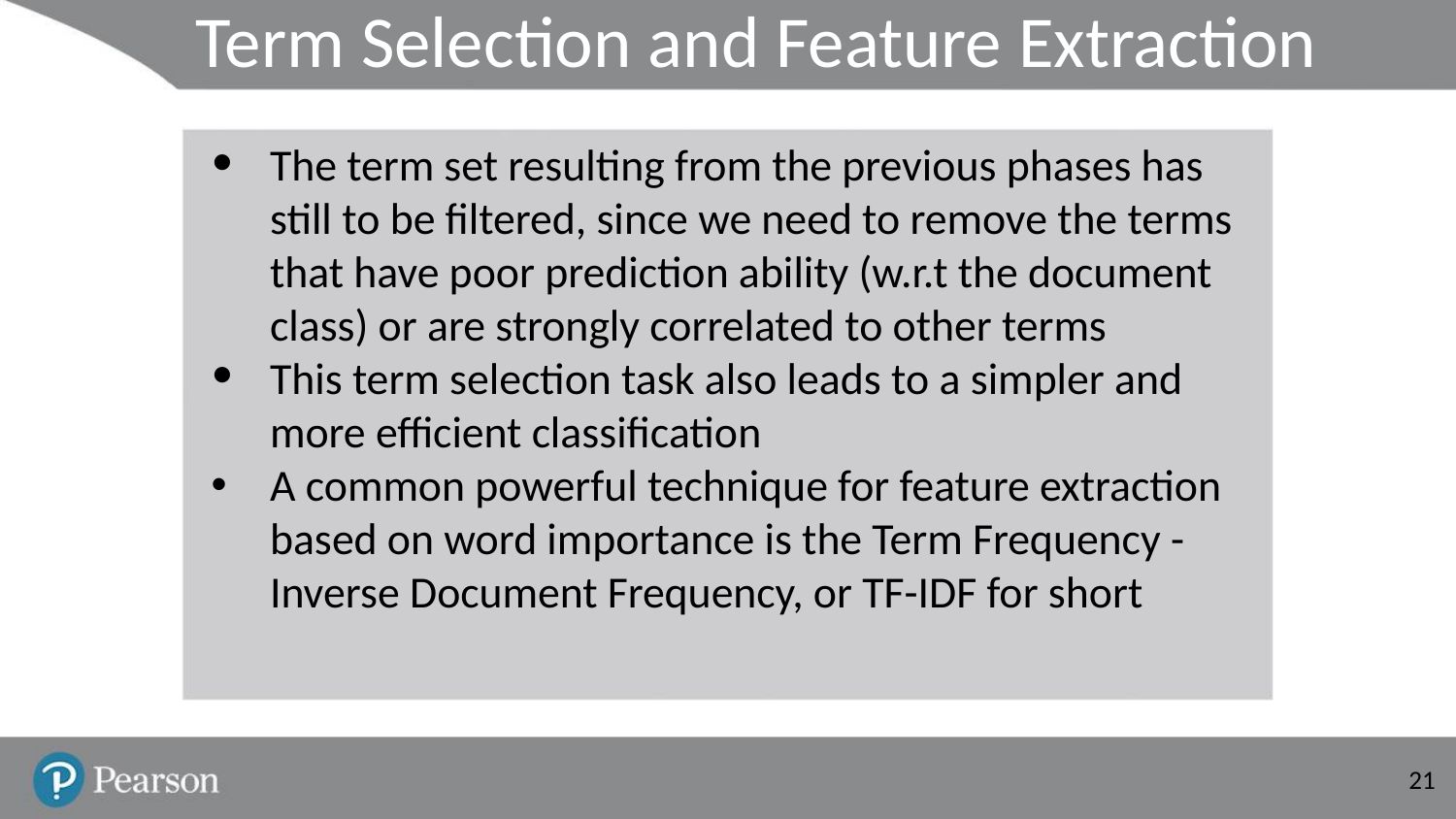

# Term Selection and Feature Extraction
The term set resulting from the previous phases has still to be filtered, since we need to remove the terms that have poor prediction ability (w.r.t the document class) or are strongly correlated to other terms
This term selection task also leads to a simpler and more efficient classification
A common powerful technique for feature extraction based on word importance is the Term Frequency - Inverse Document Frequency, or TF-IDF for short
21